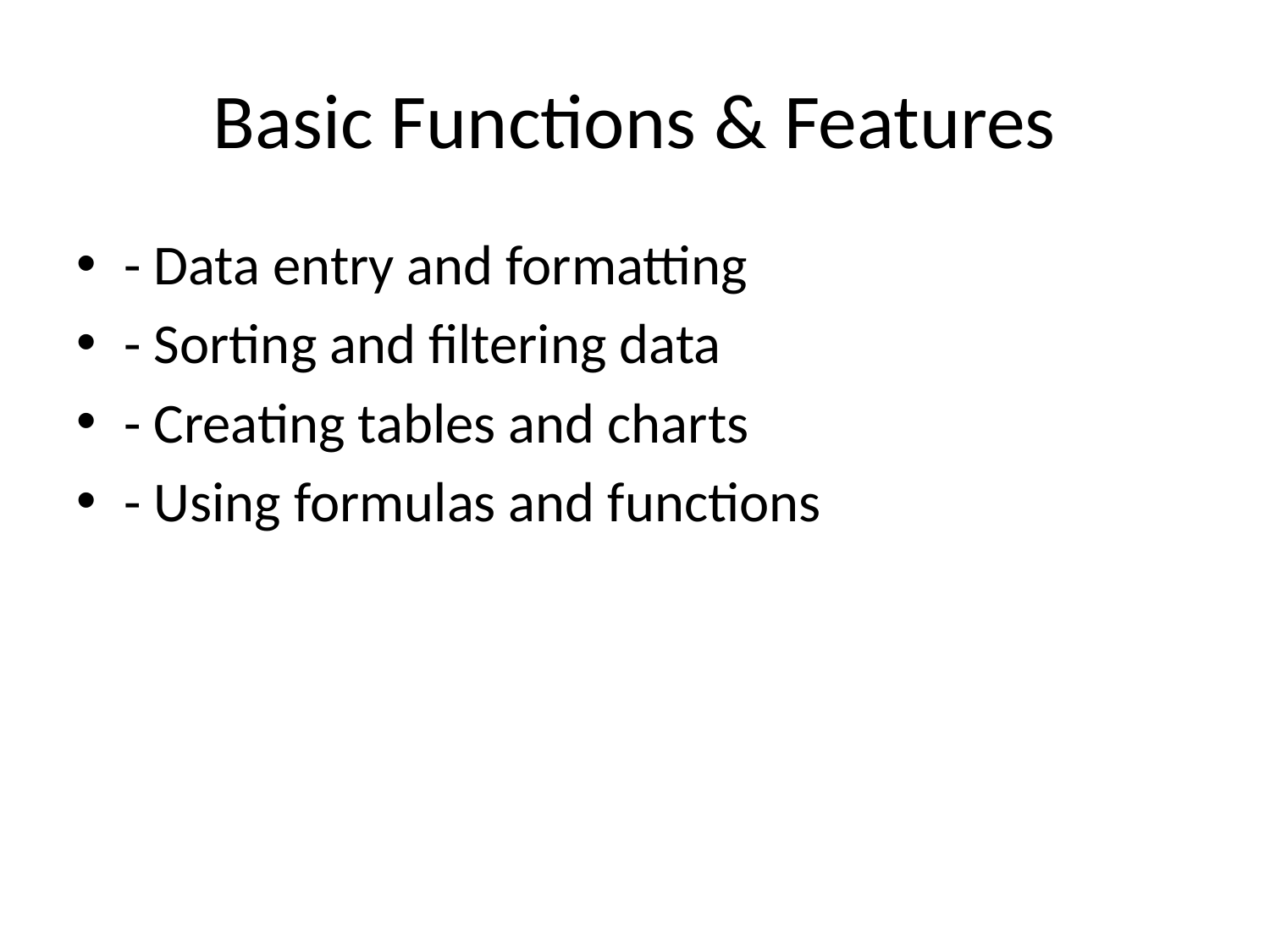

# Basic Functions & Features
- Data entry and formatting
- Sorting and filtering data
- Creating tables and charts
- Using formulas and functions